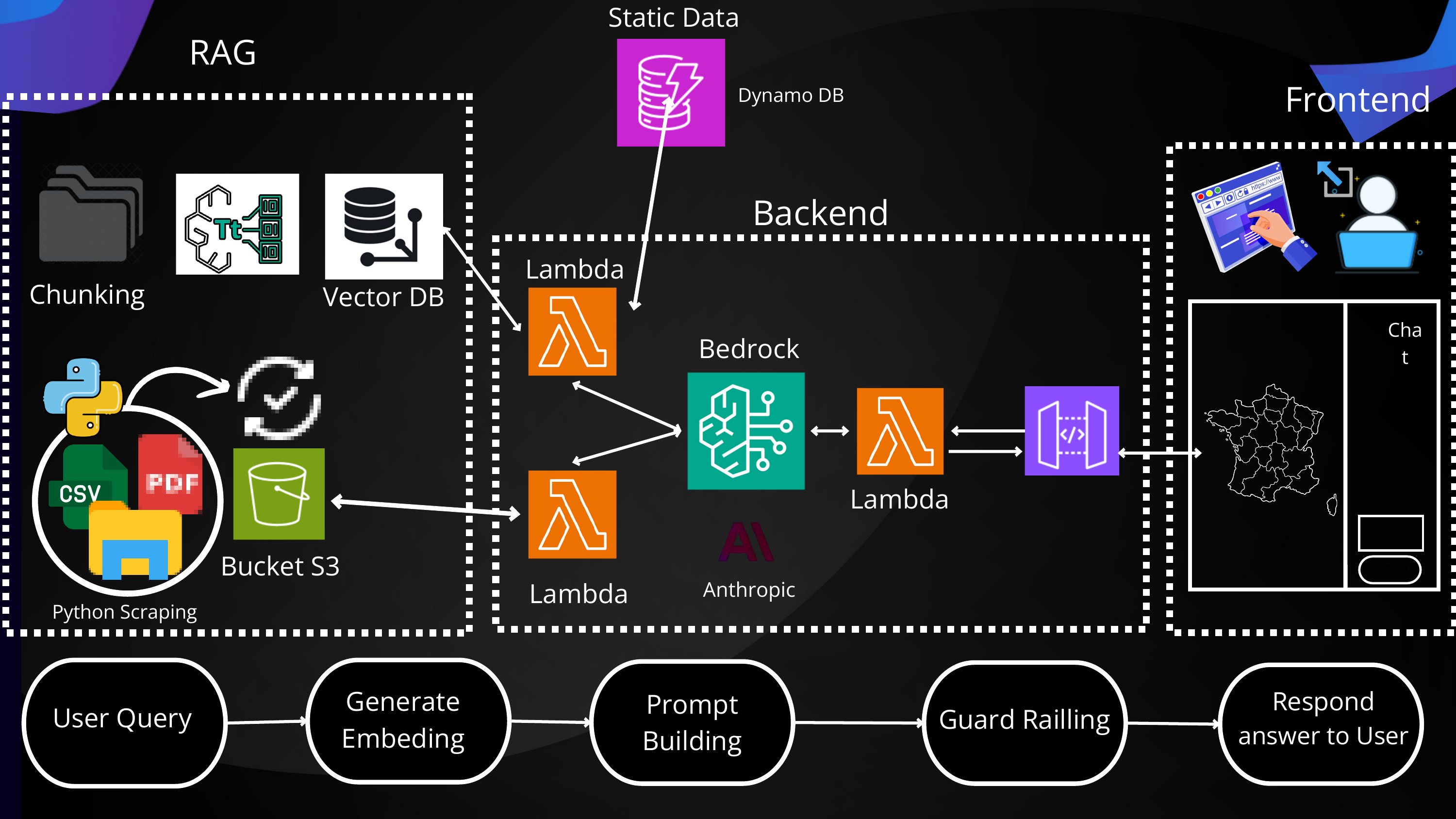

Static Data
RAG

Frontend
Dynamo DB

Backend

Lambda
Chunking
Vector DB

Chat

Envoyer
Bedrock

Lambda

Bucket S3
Lambda
Anthropic
Python Scraping

Generate Embeding
Respond
answer to User
Prompt Building
User Query
Guard Railling